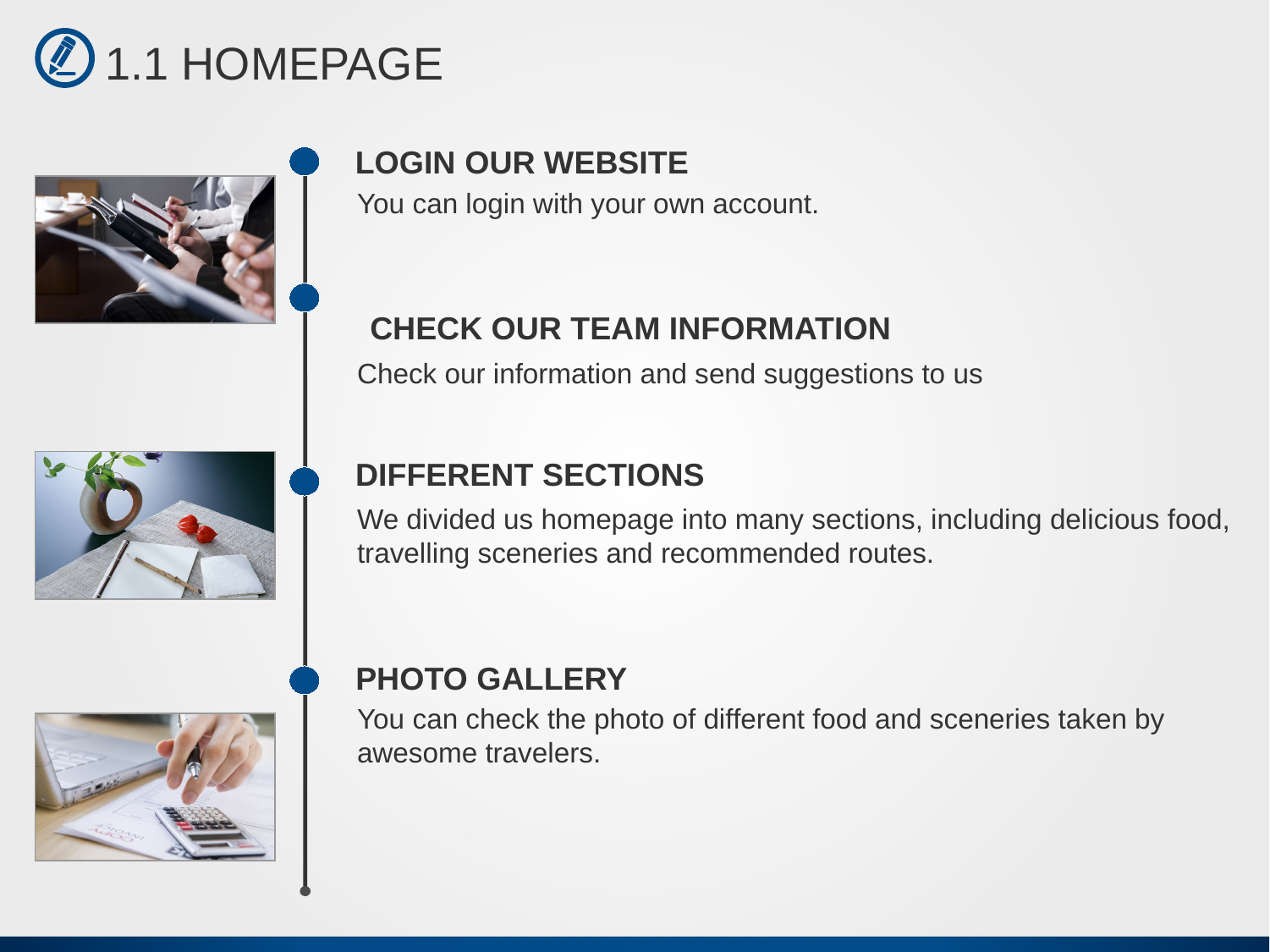

1.1 HOMEPAGE
LOGIN OUR WEBSITE

You can login with your own account.

CHECK OUR TEAM INFORMATION
Check our information and send suggestions to us
DIFFERENT SECTIONS

We divided us homepage into many sections, including delicious food, travelling sceneries and recommended routes.
PHOTO GALLERY

You can check the photo of different food and sceneries taken by awesome travelers.